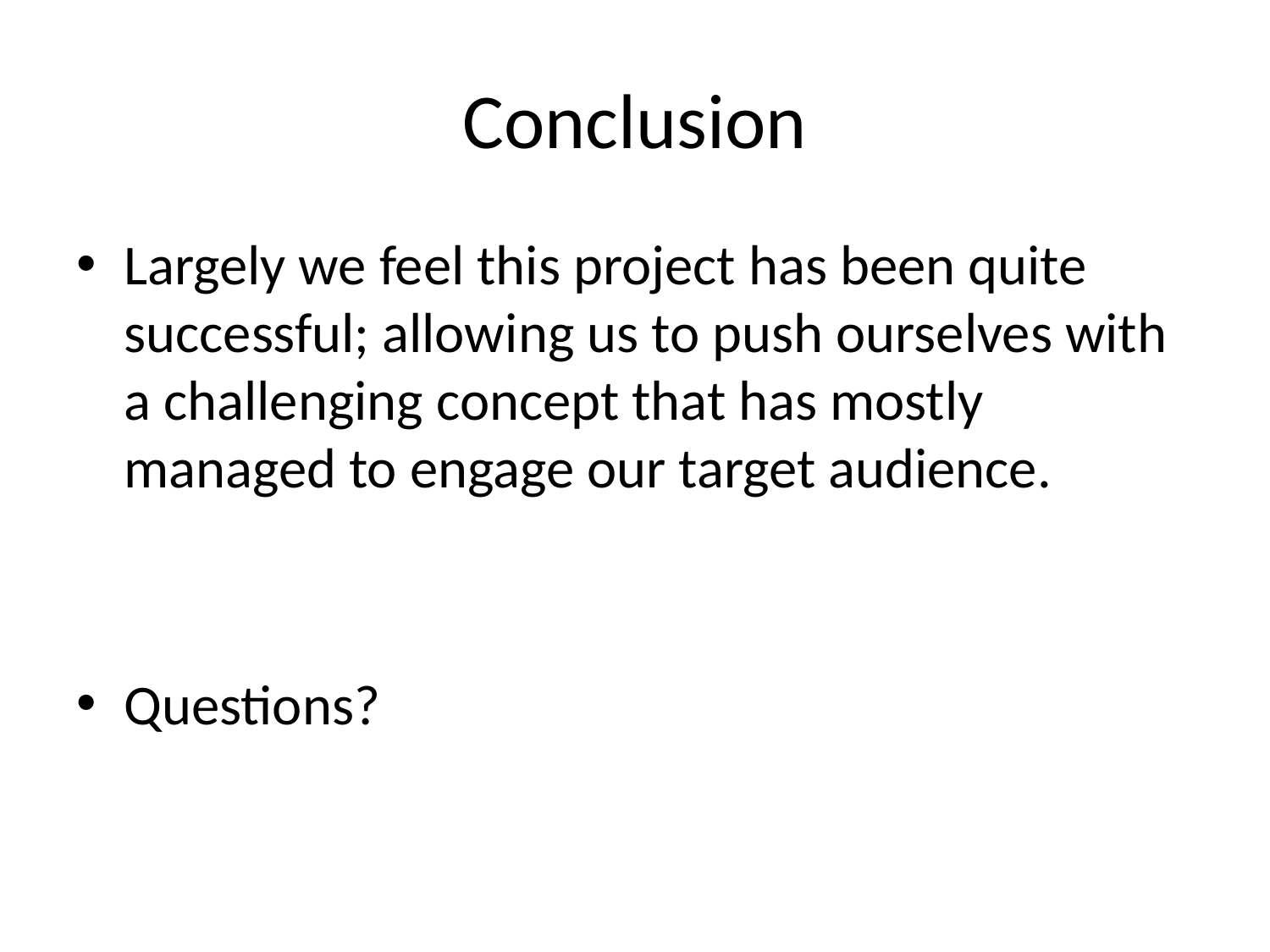

# Conclusion
Largely we feel this project has been quite successful; allowing us to push ourselves with a challenging concept that has mostly managed to engage our target audience.

Questions?